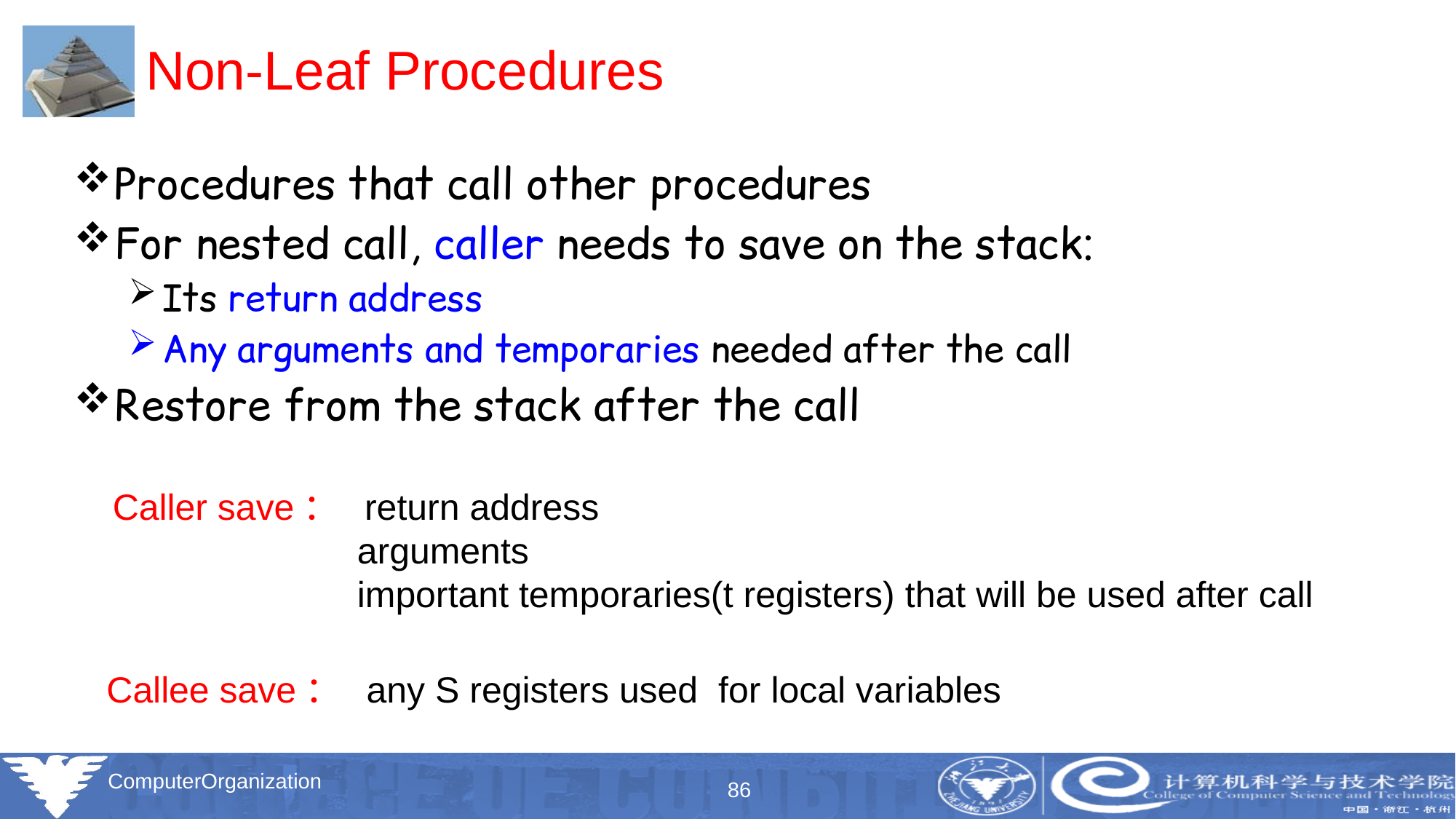

# Non-Leaf Procedures
Procedures that call other procedures
For nested call, caller needs to save on the stack:
Its return address
Any arguments and temporaries needed after the call
Restore from the stack after the call
Caller save：  return address
                        arguments
                        important temporaries(t registers) that will be used after call
Callee save：  any S registers used  for local variables